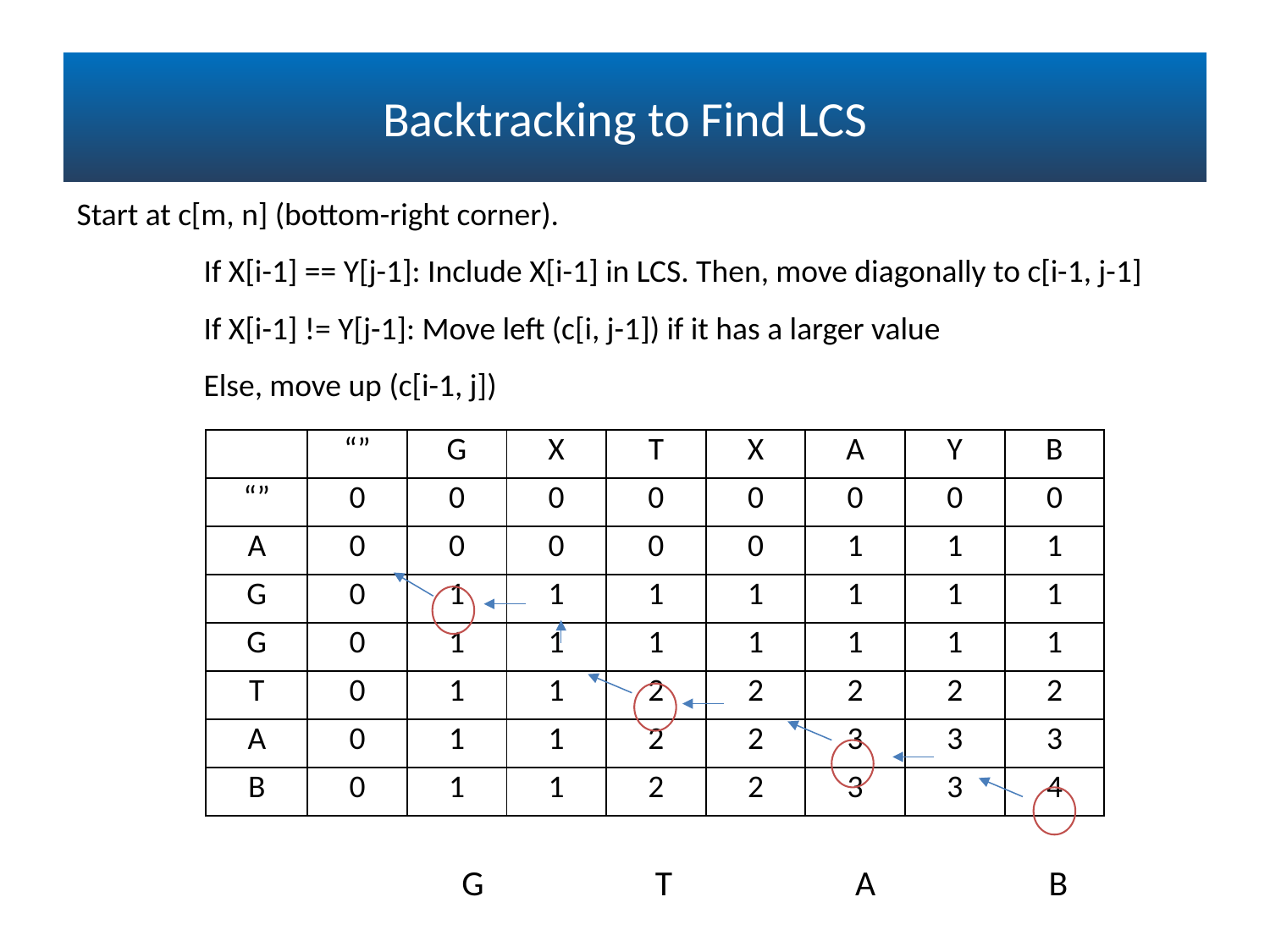

# Backtracking to Find LCS
Start at c[m, n] (bottom-right corner).
	If X[i-1] == Y[j-1]: Include X[i-1] in LCS. Then, move diagonally to c[i-1, j-1]
	If X[i-1] != Y[j-1]: Move left (c[i, j-1]) if it has a larger value
	Else, move up (c[i-1, j])
|  | “” | G | X | T | X | A | Y | B |
| --- | --- | --- | --- | --- | --- | --- | --- | --- |
| “” | 0 | 0 | 0 | 0 | 0 | 0 | 0 | 0 |
| A | 0 | 0 | 0 | 0 | 0 | 1 | 1 | 1 |
| G | 0 | 1 | 1 | 1 | 1 | 1 | 1 | 1 |
| G | 0 | 1 | 1 | 1 | 1 | 1 | 1 | 1 |
| T | 0 | 1 | 1 | 2 | 2 | 2 | 2 | 2 |
| A | 0 | 1 | 1 | 2 | 2 | 3 | 3 | 3 |
| B | 0 | 1 | 1 | 2 | 2 | 3 | 3 | 4 |

G
T
A
B